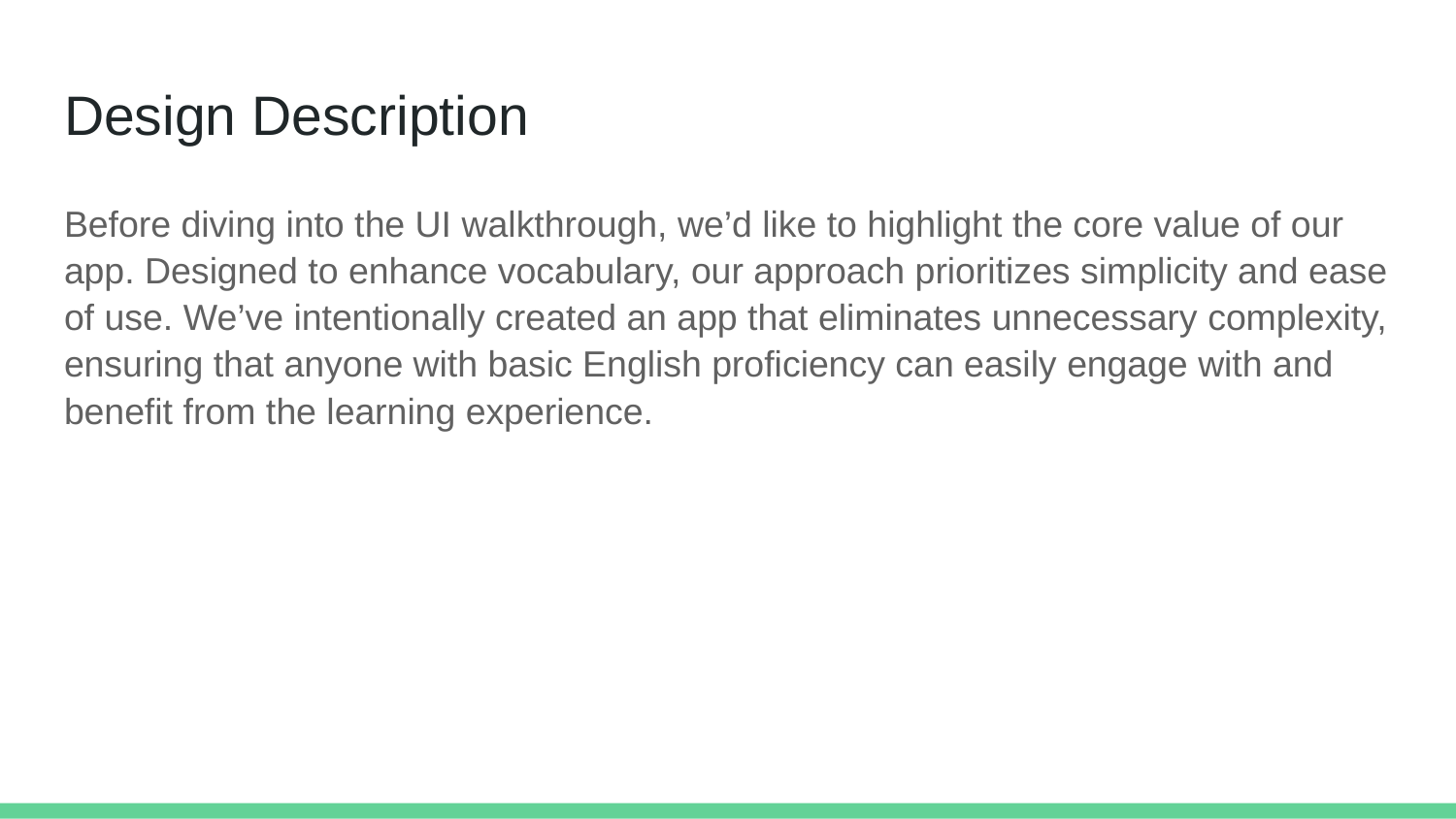

# Design Description
Before diving into the UI walkthrough, we’d like to highlight the core value of our app. Designed to enhance vocabulary, our approach prioritizes simplicity and ease of use. We’ve intentionally created an app that eliminates unnecessary complexity, ensuring that anyone with basic English proficiency can easily engage with and benefit from the learning experience.